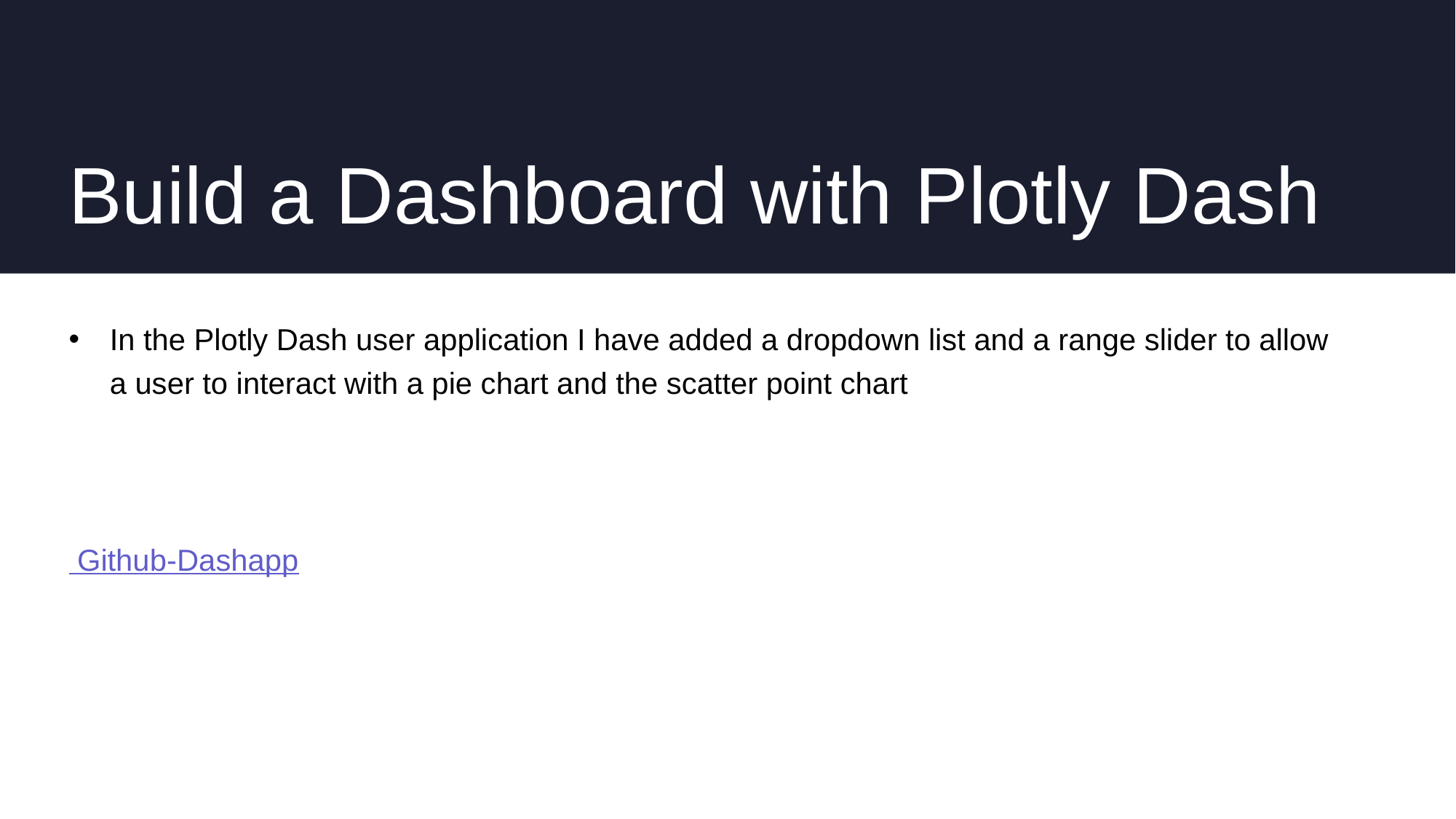

# Build a Dashboard with Plotly Dash
In the Plotly Dash user application I have added a dropdown list and a range slider to allow a user to interact with a pie chart and the scatter point chart

 Github-Dashapp